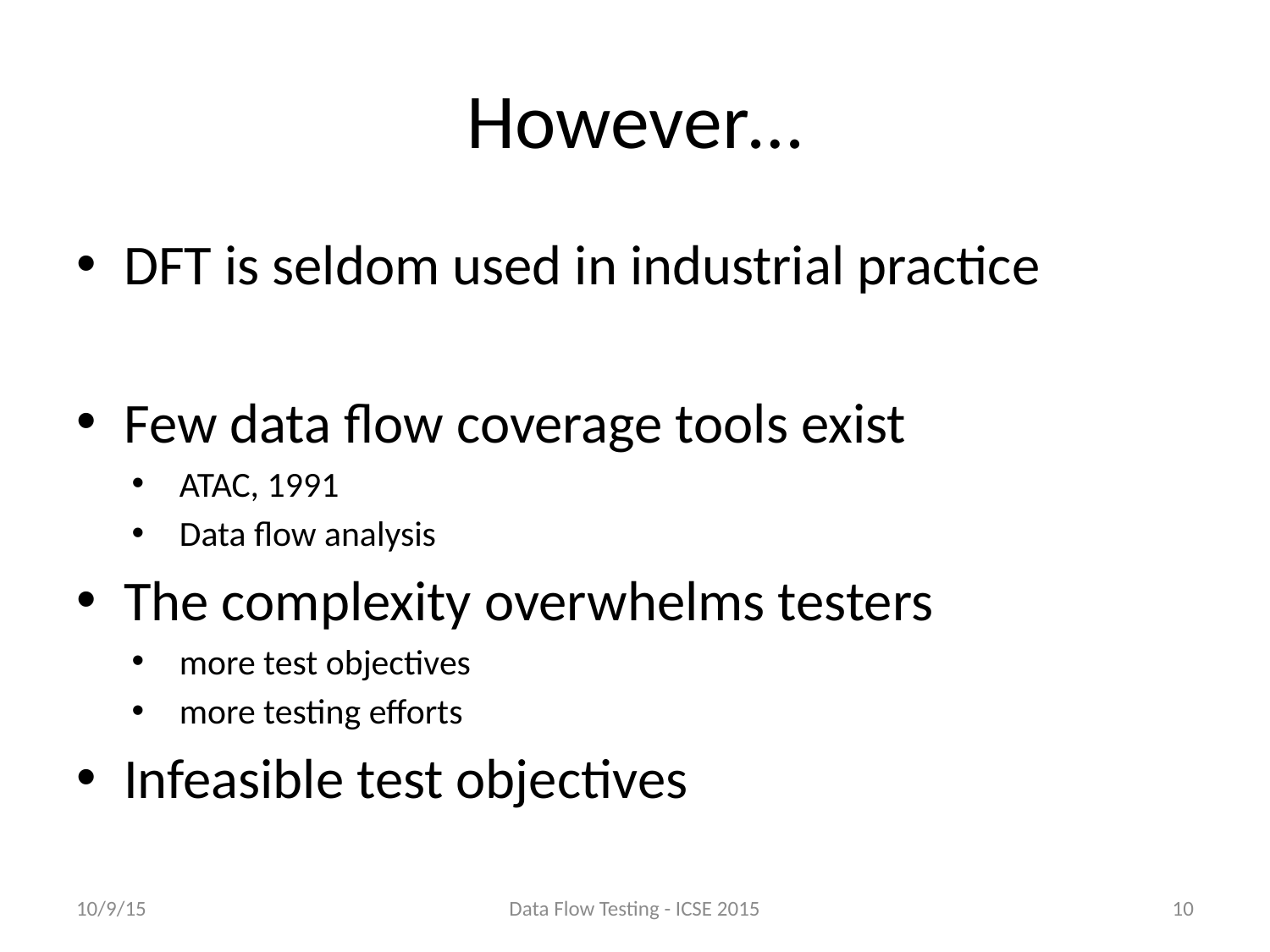

# However…
DFT is seldom used in industrial practice

Few data flow coverage tools exist
ATAC, 1991
Data flow analysis
The complexity overwhelms testers
more test objectives
more testing efforts
Infeasible test objectives
10/9/15
Data Flow Testing - ICSE 2015
10